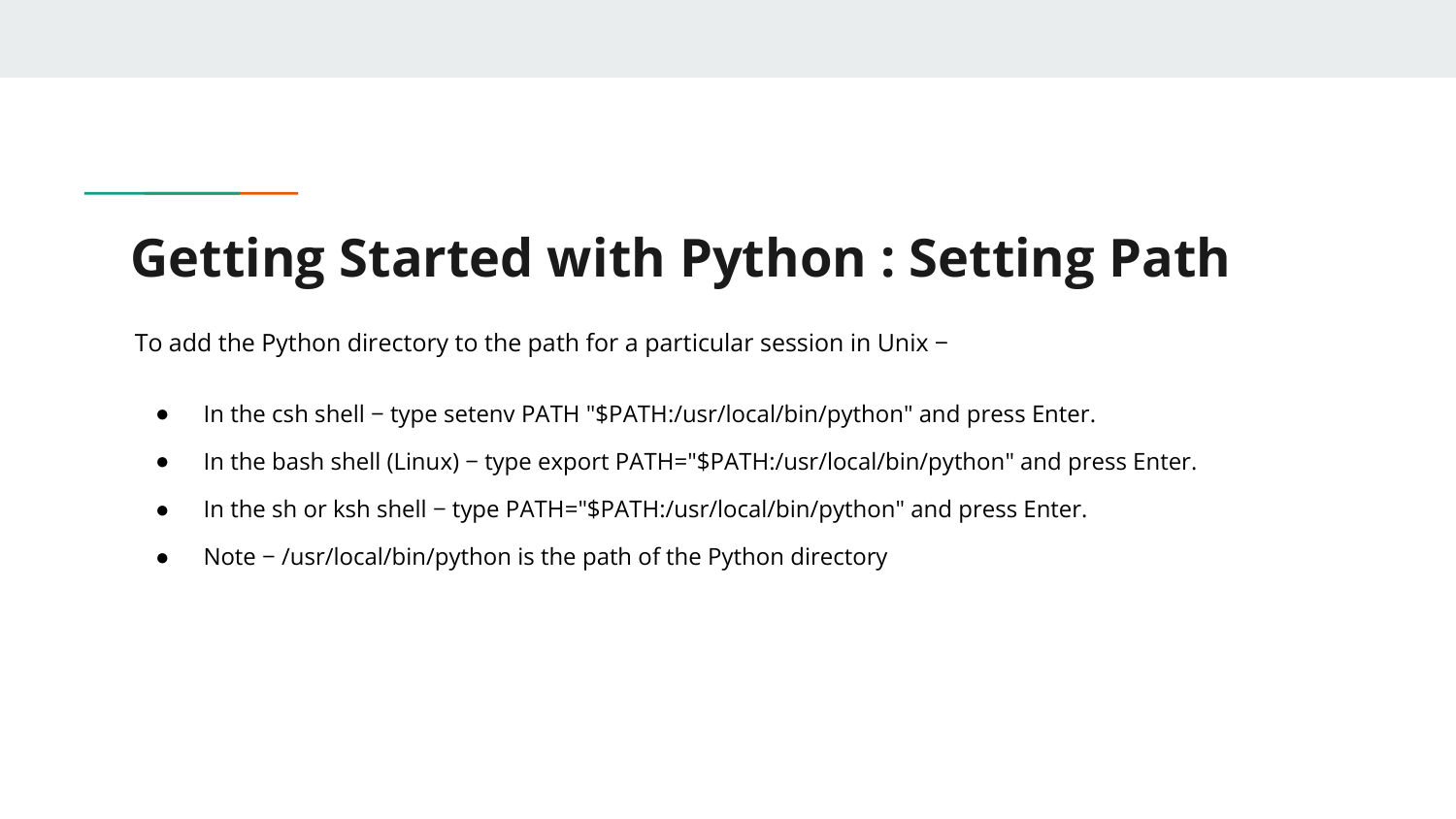

# Getting Started with Python : Setting Path
To add the Python directory to the path for a particular session in Unix −
In the csh shell − type setenv PATH "$PATH:/usr/local/bin/python" and press Enter.
In the bash shell (Linux) − type export PATH="$PATH:/usr/local/bin/python" and press Enter.
In the sh or ksh shell − type PATH="$PATH:/usr/local/bin/python" and press Enter.
Note − /usr/local/bin/python is the path of the Python directory